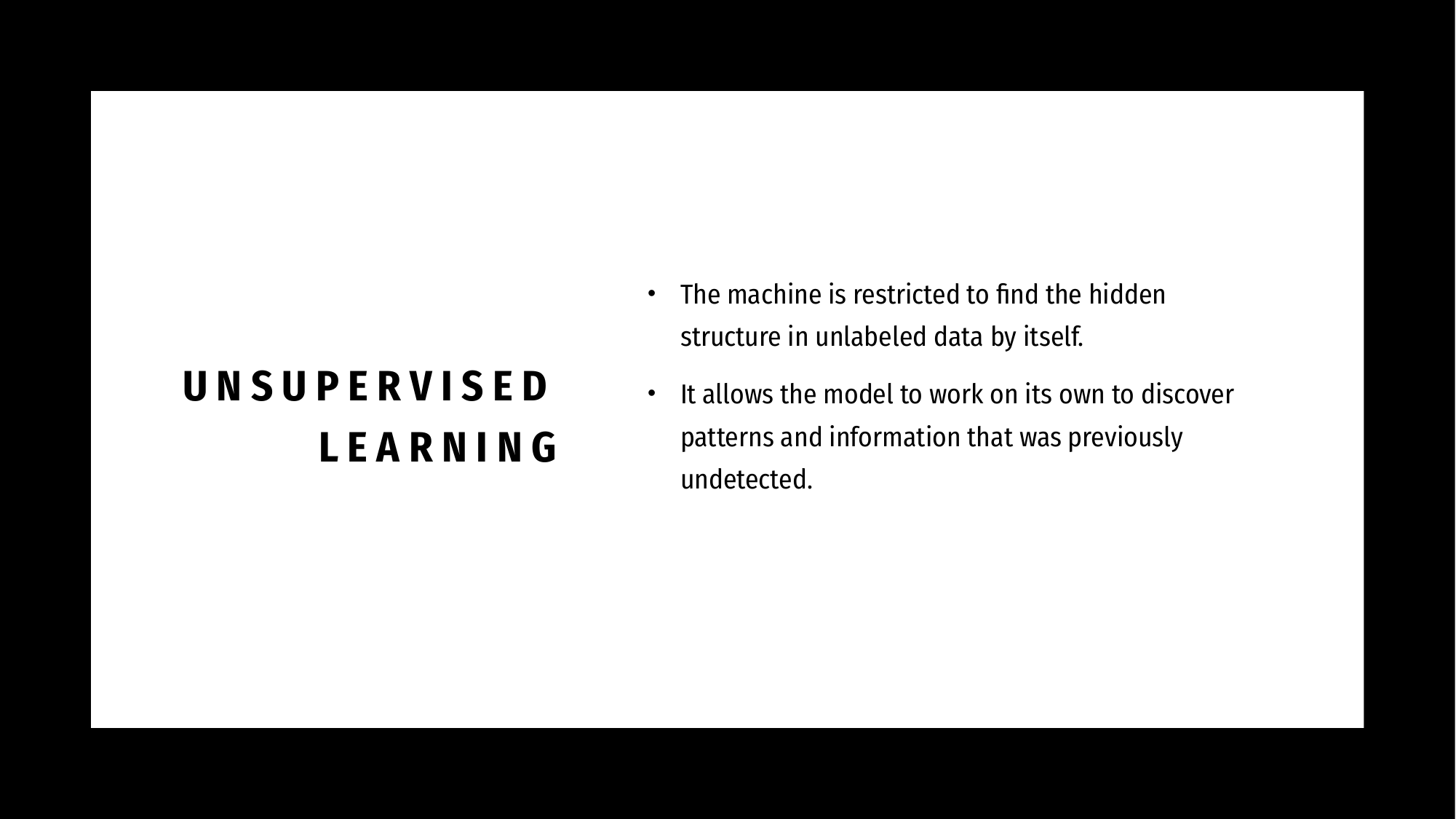

# UNSUPERVISED LEARNING
The machine is restricted to find the hidden structure in unlabeled data by itself.
It allows the model to work on its own to discover patterns and information that was previously undetected.